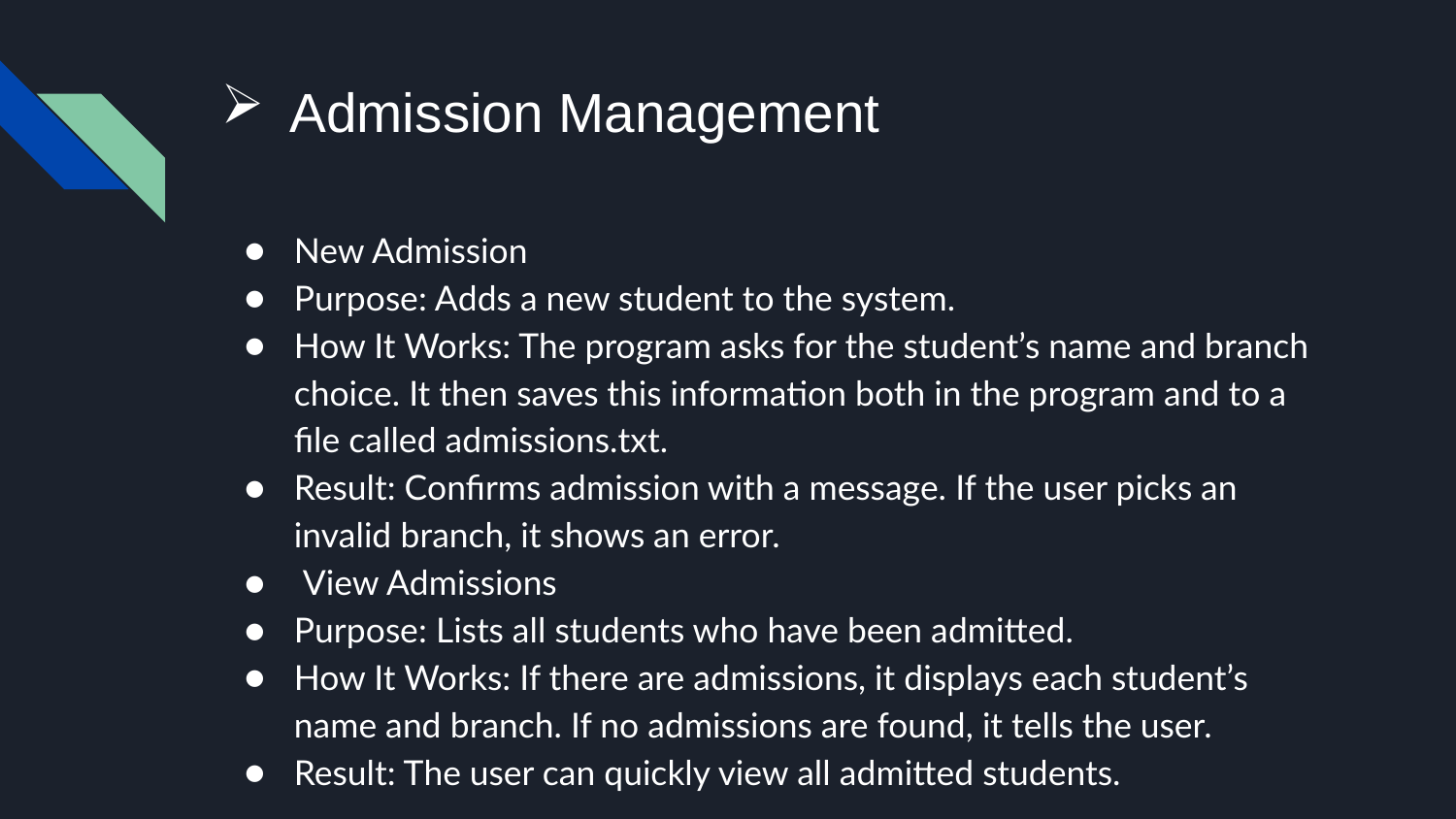

# Admission Management
New Admission
Purpose: Adds a new student to the system.
How It Works: The program asks for the student’s name and branch choice. It then saves this information both in the program and to a file called admissions.txt.
Result: Confirms admission with a message. If the user picks an invalid branch, it shows an error.
 View Admissions
Purpose: Lists all students who have been admitted.
How It Works: If there are admissions, it displays each student’s name and branch. If no admissions are found, it tells the user.
Result: The user can quickly view all admitted students.